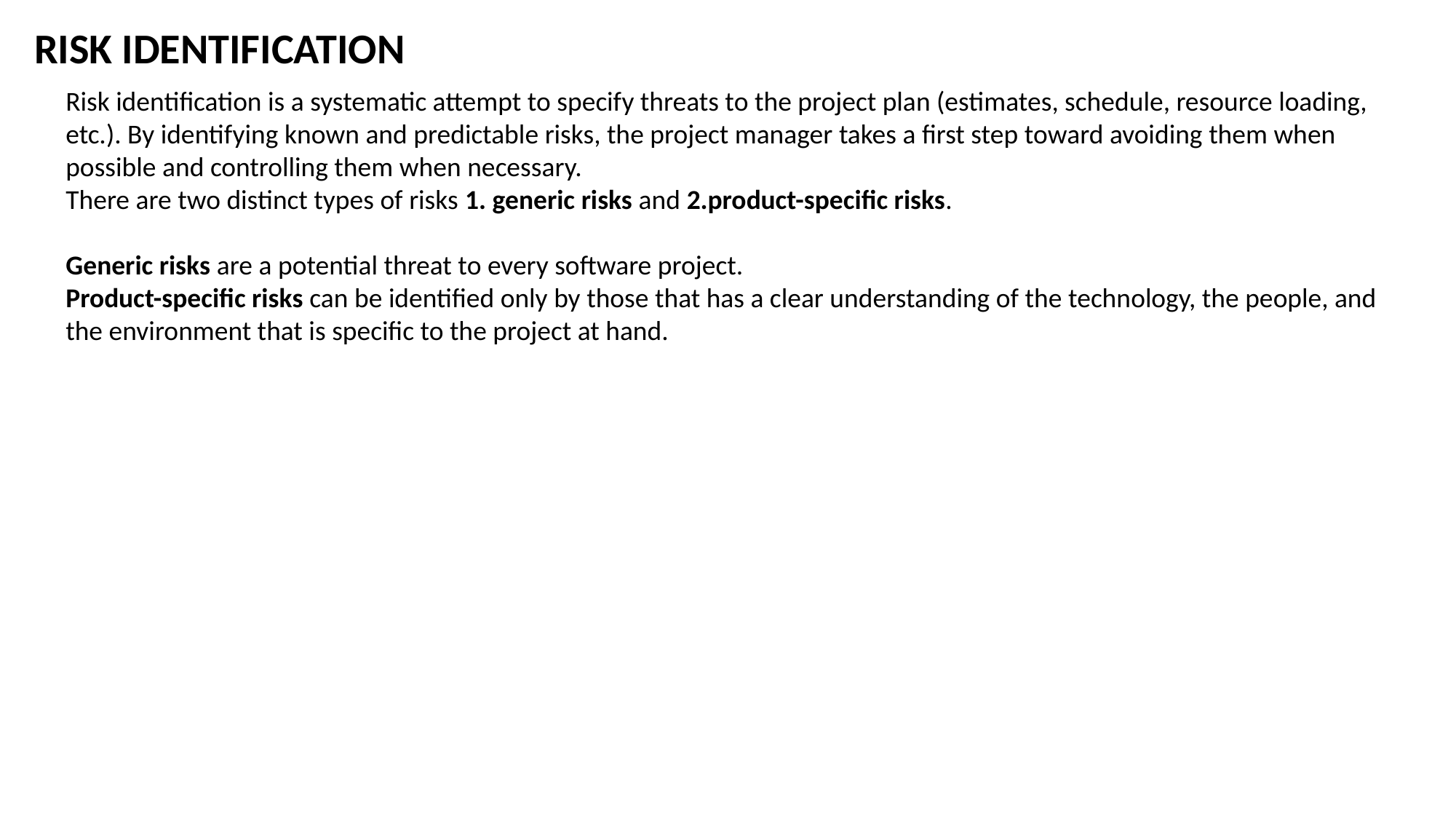

RISK IDENTIFICATION
Risk identification is a systematic attempt to specify threats to the project plan (estimates, schedule, resource loading, etc.). By identifying known and predictable risks, the project manager takes a first step toward avoiding them when possible and controlling them when necessary.
There are two distinct types of risks 1. generic risks and 2.product-specific risks.

Generic risks are a potential threat to every software project.
Product-specific risks can be identified only by those that has a clear understanding of the technology, the people, and the environment that is specific to the project at hand.